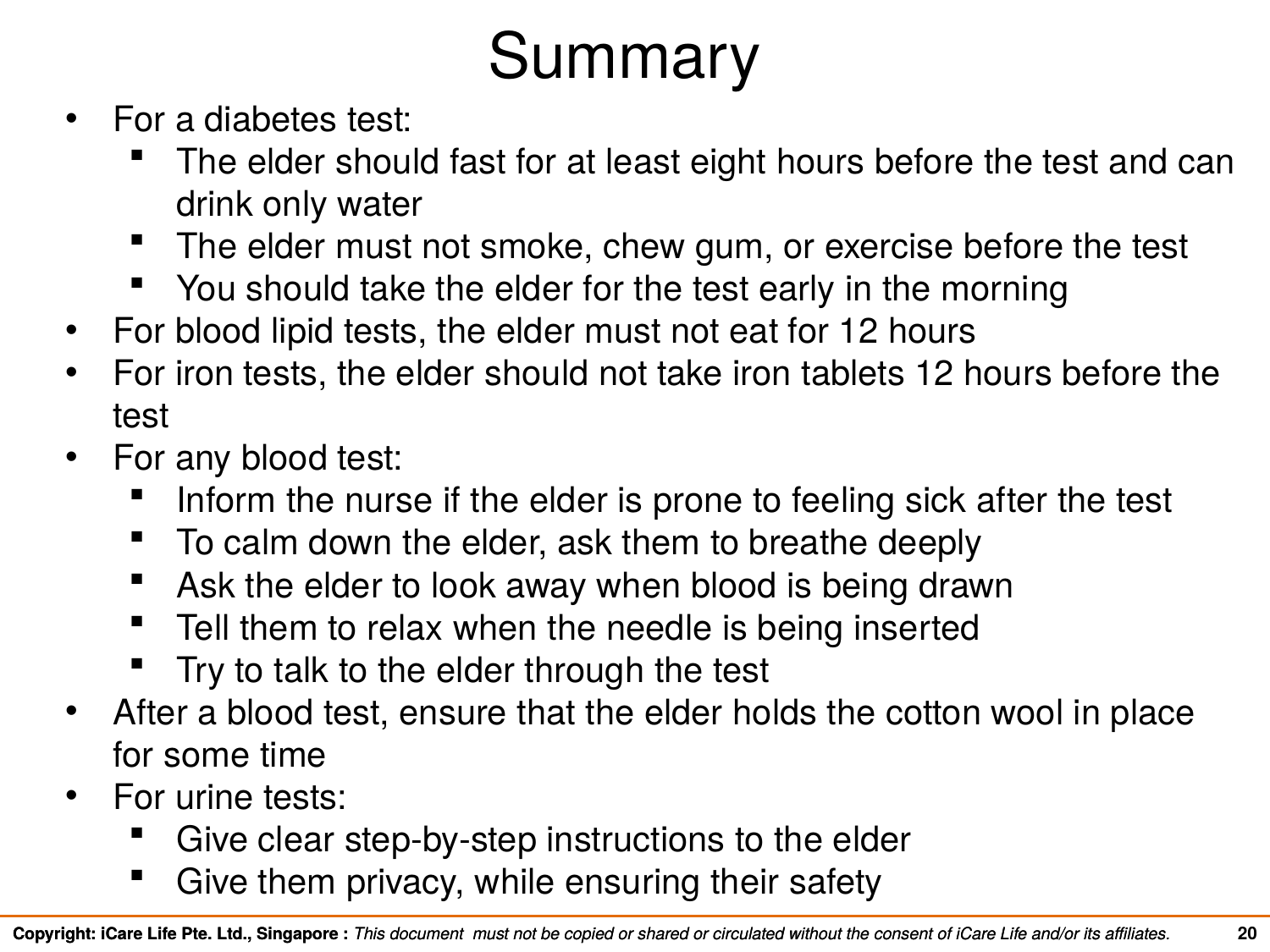

# Summary
For a diabetes test:
The elder should fast for at least eight hours before the test and can drink only water
The elder must not smoke, chew gum, or exercise before the test
You should take the elder for the test early in the morning
For blood lipid tests, the elder must not eat for 12 hours
For iron tests, the elder should not take iron tablets 12 hours before the test
For any blood test:
Inform the nurse if the elder is prone to feeling sick after the test
To calm down the elder, ask them to breathe deeply
Ask the elder to look away when blood is being drawn
Tell them to relax when the needle is being inserted
Try to talk to the elder through the test
After a blood test, ensure that the elder holds the cotton wool in place for some time
For urine tests:
Give clear step-by-step instructions to the elder
Give them privacy, while ensuring their safety
20
Copyright: iCare Life Pte. Ltd., Singapore : This document  must not be copied or shared or circulated without the consent of iCare Life and/or its affiliates.